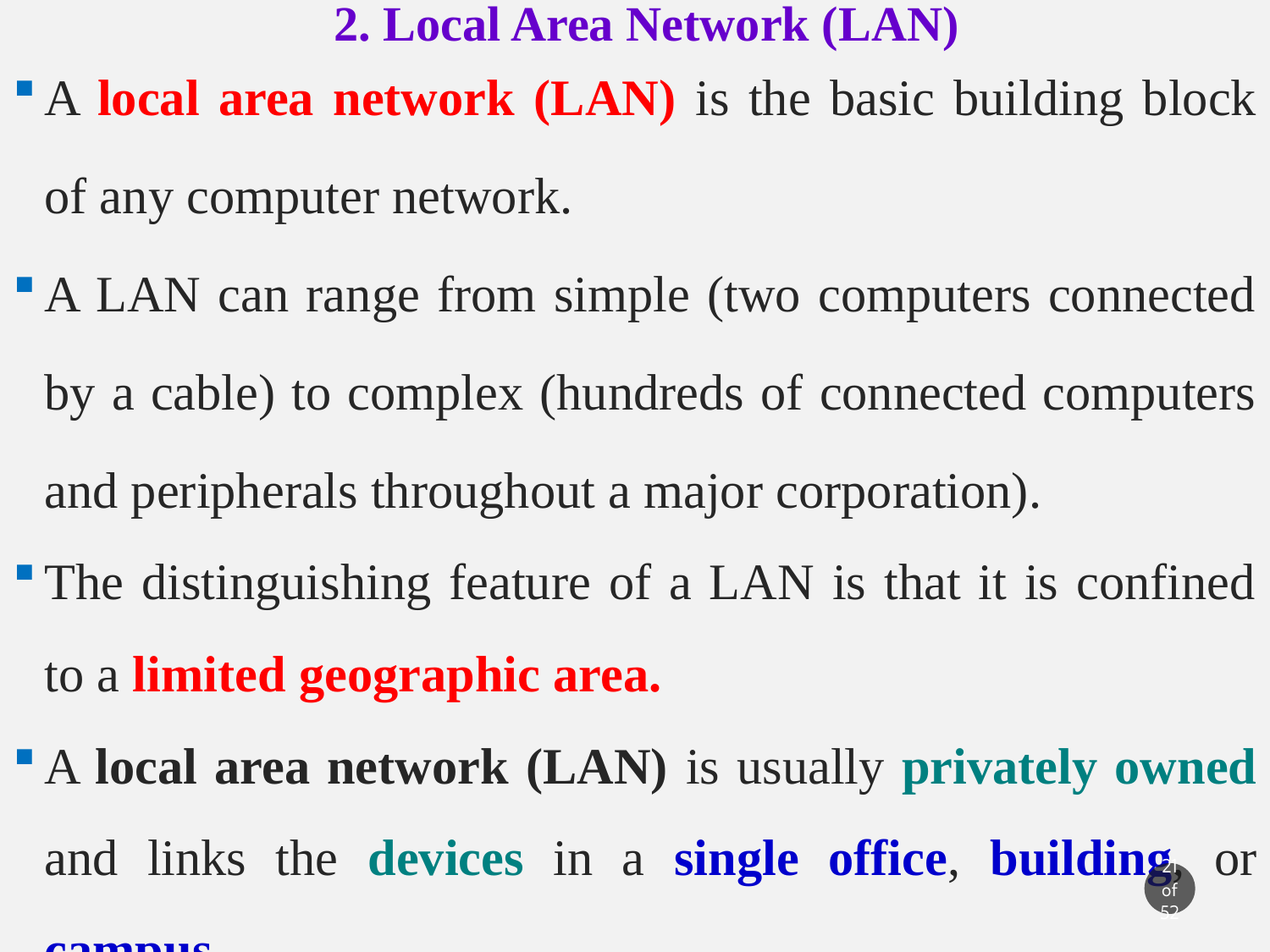

2. Local Area Network (LAN)
A local area network (LAN) is the basic building block of any computer network.
A LAN can range from simple (two computers connected by a cable) to complex (hundreds of connected computers and peripherals throughout a major corporation).
The distinguishing feature of a LAN is that it is confined to a limited geographic area.
A local area network (LAN) is usually privately owned and links the devices in a single office, building, or campus.

21 of 52